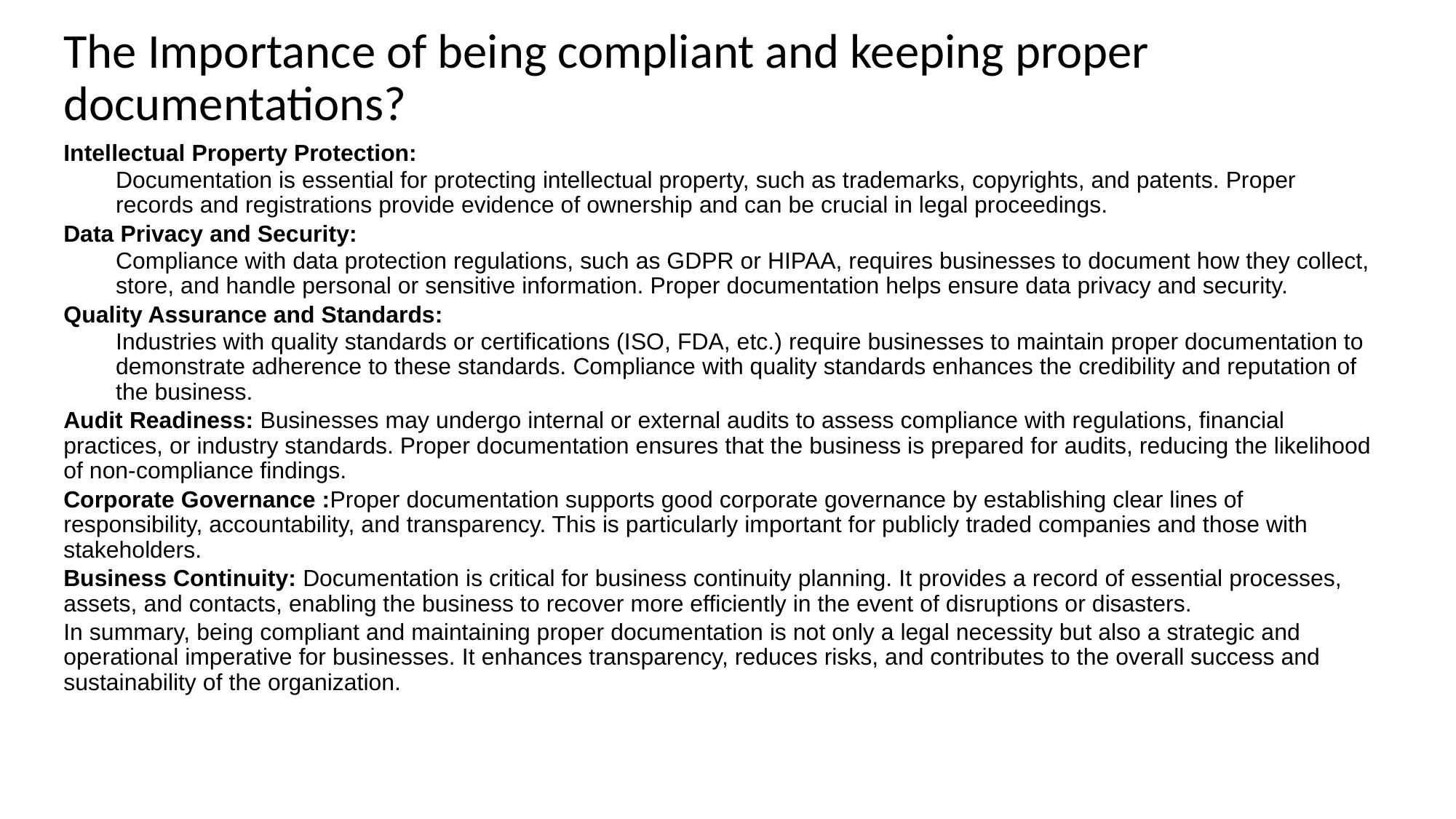

# The Importance of being compliant and keeping proper documentations?
Intellectual Property Protection:
Documentation is essential for protecting intellectual property, such as trademarks, copyrights, and patents. Proper records and registrations provide evidence of ownership and can be crucial in legal proceedings.
Data Privacy and Security:
Compliance with data protection regulations, such as GDPR or HIPAA, requires businesses to document how they collect, store, and handle personal or sensitive information. Proper documentation helps ensure data privacy and security.
Quality Assurance and Standards:
Industries with quality standards or certifications (ISO, FDA, etc.) require businesses to maintain proper documentation to demonstrate adherence to these standards. Compliance with quality standards enhances the credibility and reputation of the business.
Audit Readiness: Businesses may undergo internal or external audits to assess compliance with regulations, financial practices, or industry standards. Proper documentation ensures that the business is prepared for audits, reducing the likelihood of non-compliance findings.
Corporate Governance :Proper documentation supports good corporate governance by establishing clear lines of responsibility, accountability, and transparency. This is particularly important for publicly traded companies and those with stakeholders.
Business Continuity: Documentation is critical for business continuity planning. It provides a record of essential processes, assets, and contacts, enabling the business to recover more efficiently in the event of disruptions or disasters.
In summary, being compliant and maintaining proper documentation is not only a legal necessity but also a strategic and operational imperative for businesses. It enhances transparency, reduces risks, and contributes to the overall success and sustainability of the organization.